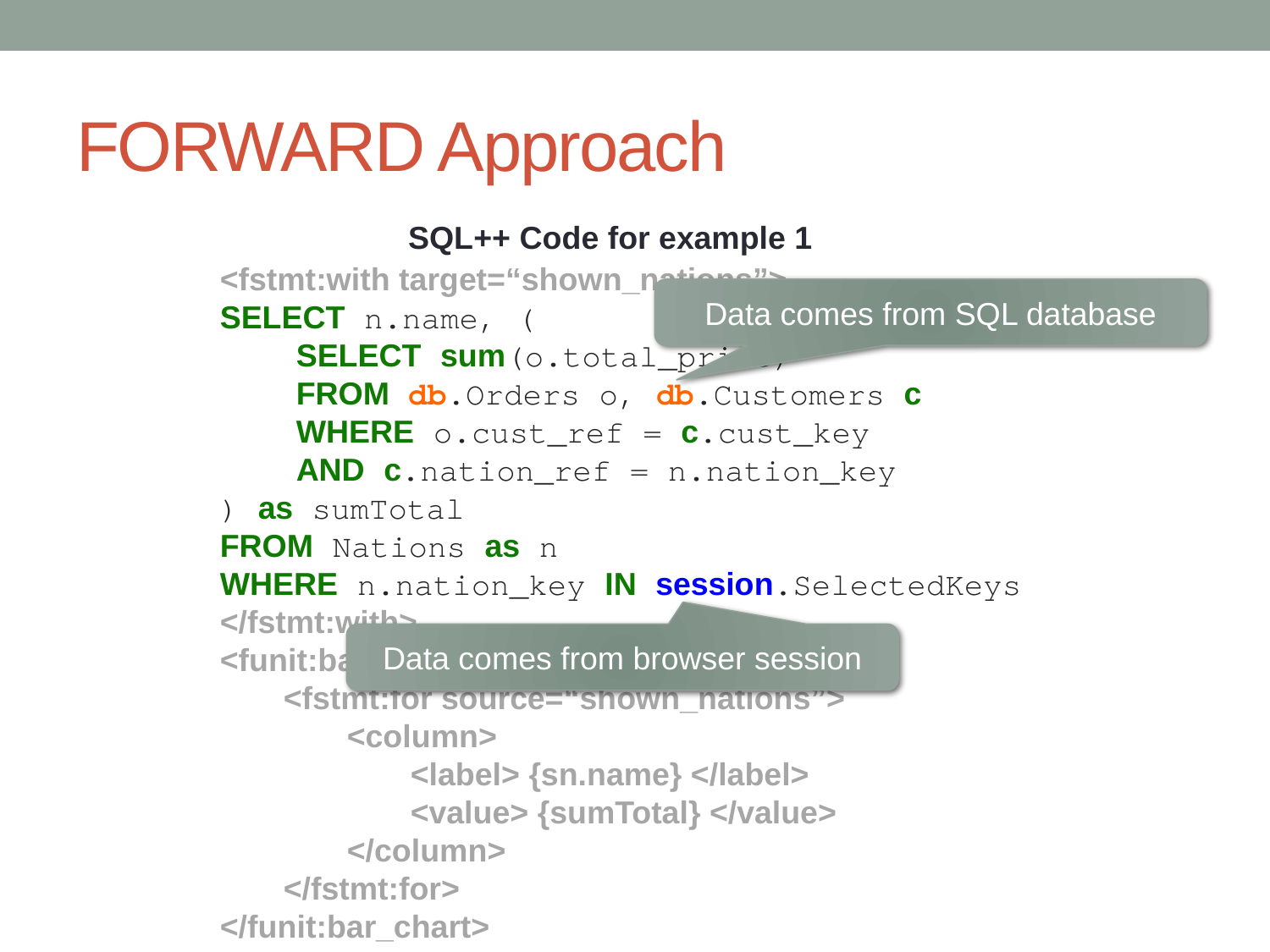

# FORWARD Approach
SQL++ Code for example 1
<fstmt:with target=“shown_nations”>
SELECT n.name, (
    SELECT sum(o.total_price)
    FROM db.Orders o, db.Customers c
    WHERE o.cust_ref = c.cust_key
    AND c.nation_ref = n.nation_key
) as sumTotal
FROM Nations as n
WHERE n.nation_key IN session.SelectedKeys
</fstmt:with>
<funit:bar_chart>
<fstmt:for source=“shown_nations”>
<column>
<label> {sn.name} </label>
<value> {sumTotal} </value>
</column>
</fstmt:for>
</funit:bar_chart>
Data comes from SQL database
Data comes from browser session